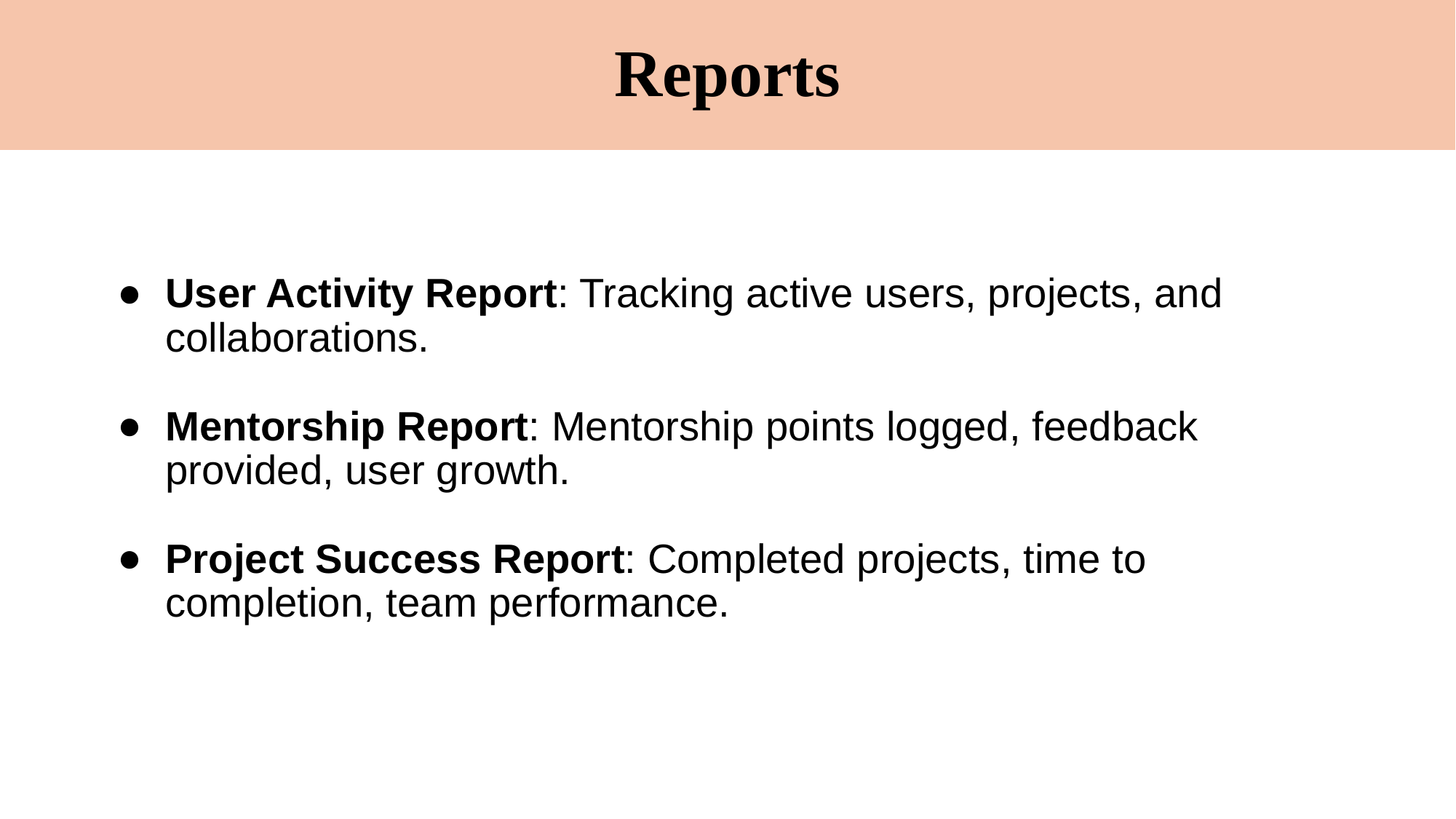

# Reports

User Activity Report: Tracking active users, projects, and collaborations.

Mentorship Report: Mentorship points logged, feedback provided, user growth.

Project Success Report: Completed projects, time to completion, team performance.